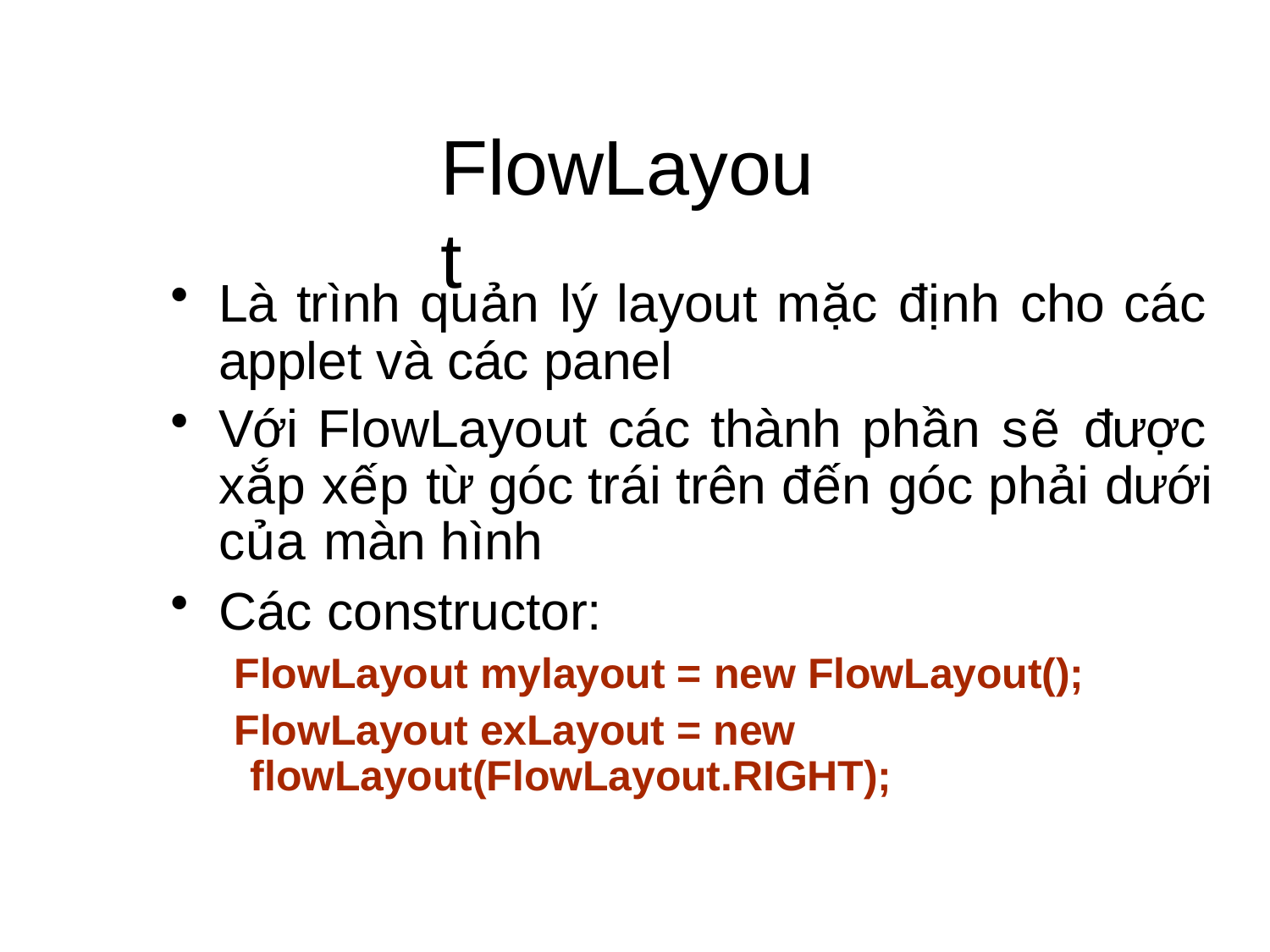

# FlowLayout
Là trình quản lý layout mặc định cho các  applet và các panel
Với FlowLayout các thành phần sẽ được  xắp xếp từ góc trái trên đến góc phải dưới  của màn hình
Các constructor:
FlowLayout mylayout = new FlowLayout();
FlowLayout exLayout = new  flowLayout(FlowLayout.RIGHT);